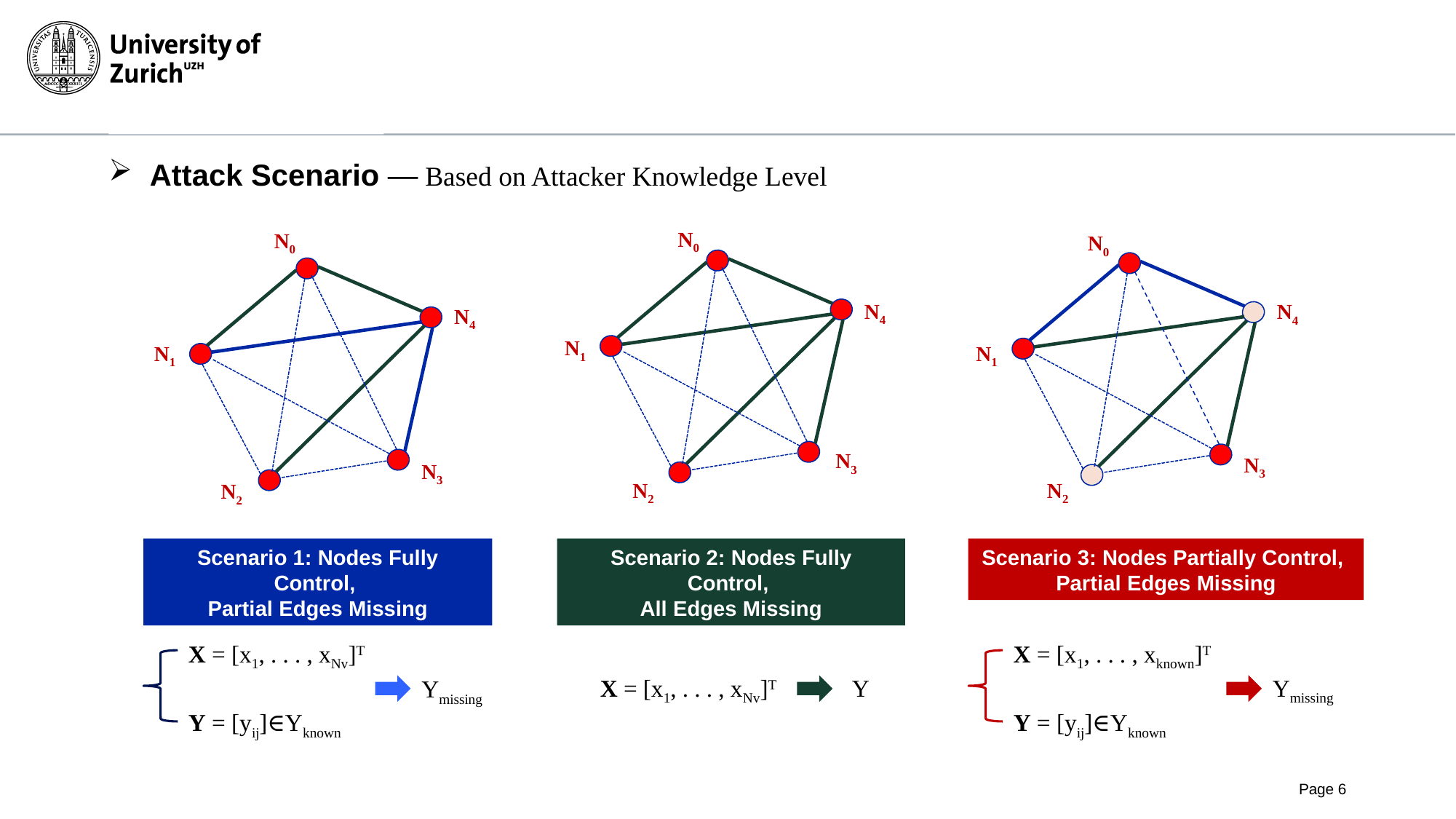

# Attack Scenario — Based on Attacker Knowledge Level
N0

N4
N1
N3
N2
Scenario 2: Nodes Fully Control,
All Edges Missing
X = [x1, . . . , xNv]T
Y

N0

N1
Scenario 1: Nodes Fully Control,
Partial Edges Missing
X = [x1, . . . , xNv]T

Ymissing

Y = [yij]∈Yknown
N4
N3
N2
N0

N4
N1
N3
N2
Scenario 3: Nodes Partially Control,
Partial Edges Missing
X = [x1, . . . , xknown]T

Ymissing

Y = [yij]∈Yknown
Page 6